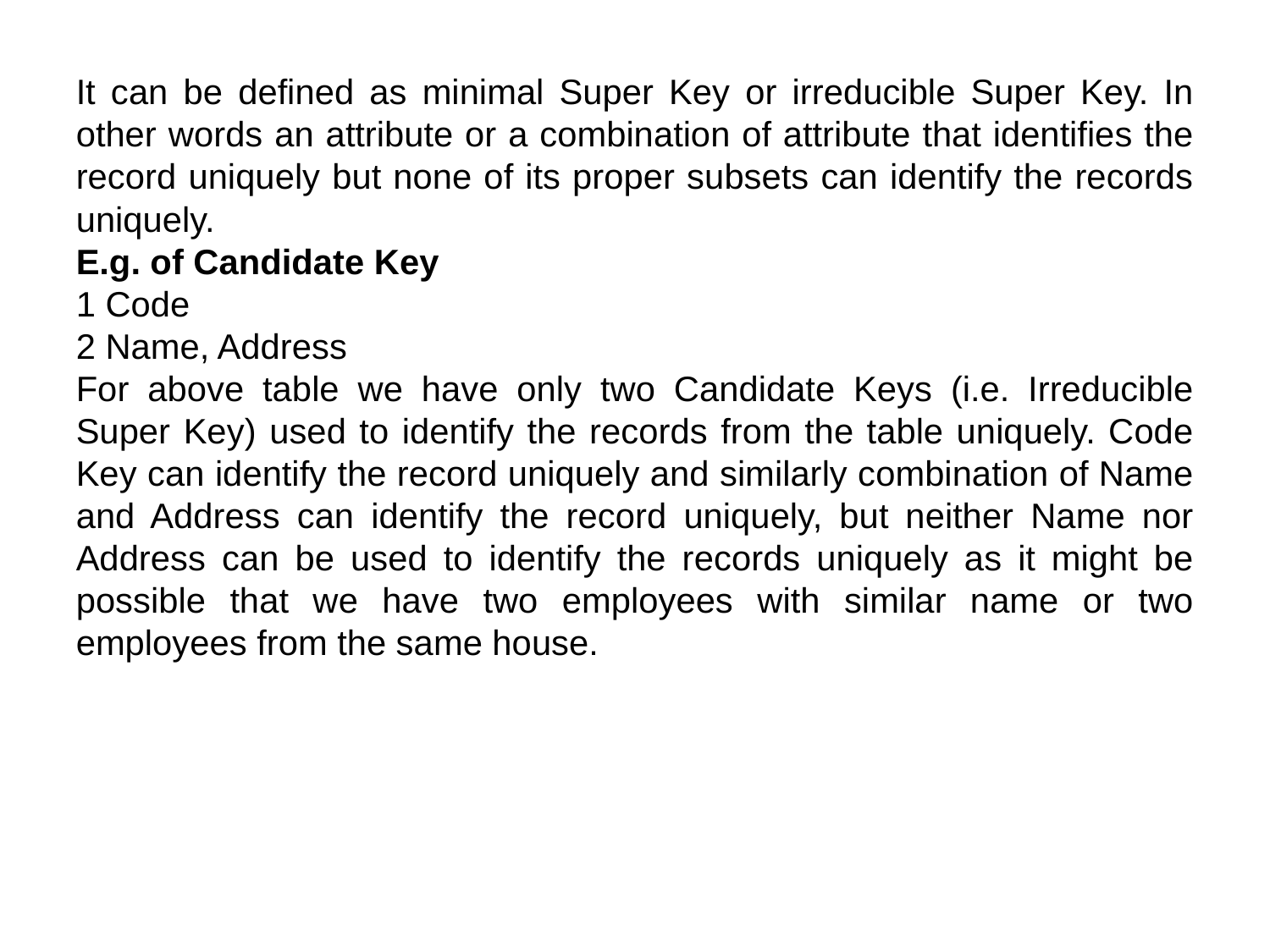

It can be defined as minimal Super Key or irreducible Super Key. In other words an attribute or a combination of attribute that identifies the record uniquely but none of its proper subsets can identify the records uniquely.
E.g. of Candidate Key
1 Code
2 Name, Address
For above table we have only two Candidate Keys (i.e. Irreducible Super Key) used to identify the records from the table uniquely. Code Key can identify the record uniquely and similarly combination of Name and Address can identify the record uniquely, but neither Name nor Address can be used to identify the records uniquely as it might be possible that we have two employees with similar name or two employees from the same house.